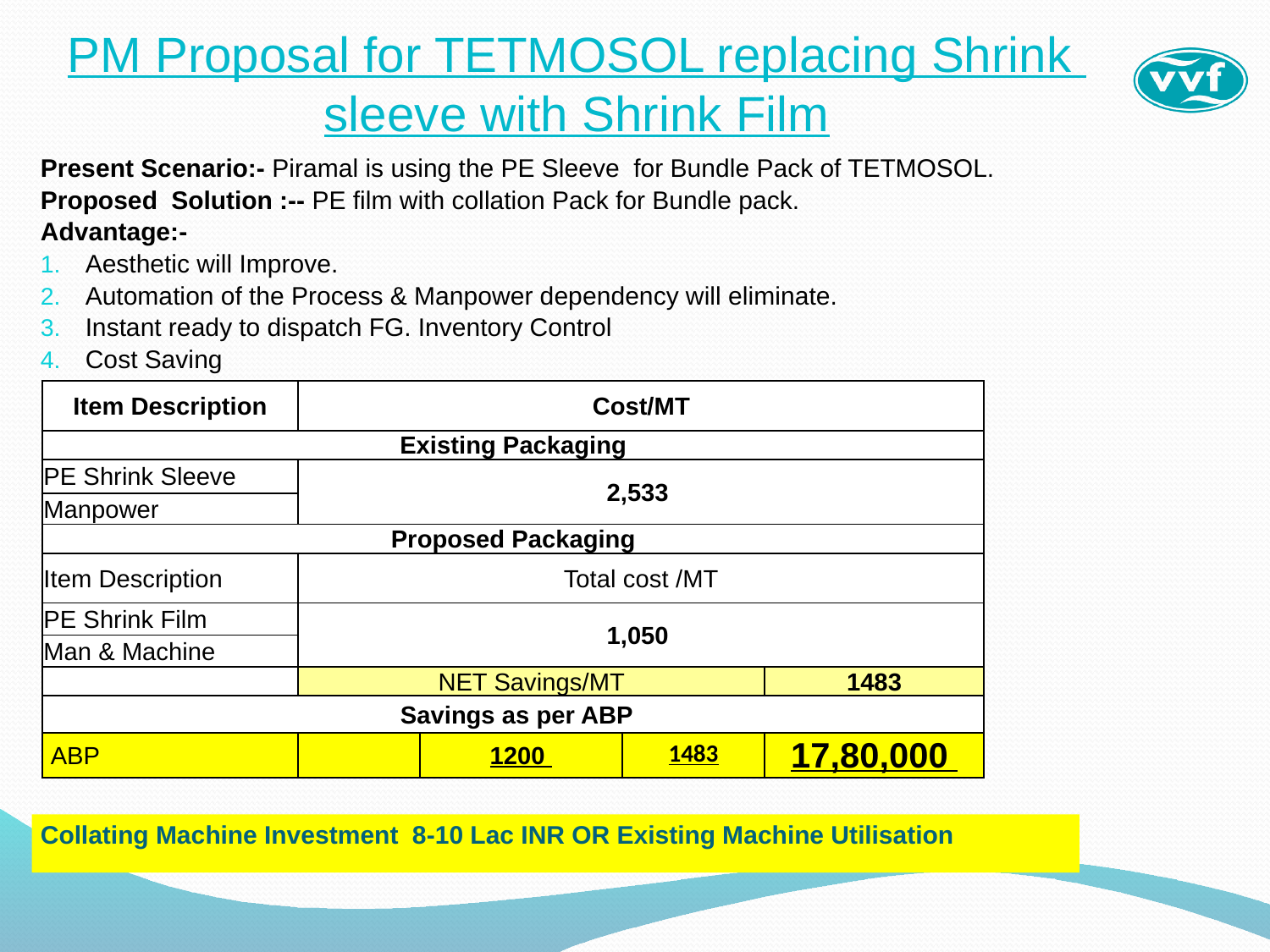

# PM Proposal for TETMOSOL replacing Shrink  sleeve with Shrink Film
Present Scenario:- Piramal is using the PE Sleeve  for Bundle Pack of TETMOSOL.
Proposed  Solution :-- PE film with collation Pack for Bundle pack.
Advantage:-
Aesthetic will Improve.
Automation of the Process & Manpower dependency will eliminate.
Instant ready to dispatch FG. Inventory Control
Cost Saving
| Item Description | Cost/MT |  |  |  |
| --- | --- | --- | --- | --- |
| Existing Packaging |  |  |  |  |
| PE Shrink Sleeve | 2,533 |  |  |  |
| Manpower |  |  |  |  |
| Proposed Packaging |  |  |  |  |
| Item Description | Total cost /MT |  |  |  |
| PE Shrink Film | 1,050 |  |  |  |
| Man & Machine |  |  |  |  |
|  | NET Savings/MT |  |  | 1483 |
| Savings as per ABP |  |  |  |  |
| ABP |  | 1200 | 1483 | 17,80,000 |
Collating Machine Investment  8-10 Lac INR OR Existing Machine Utilisation